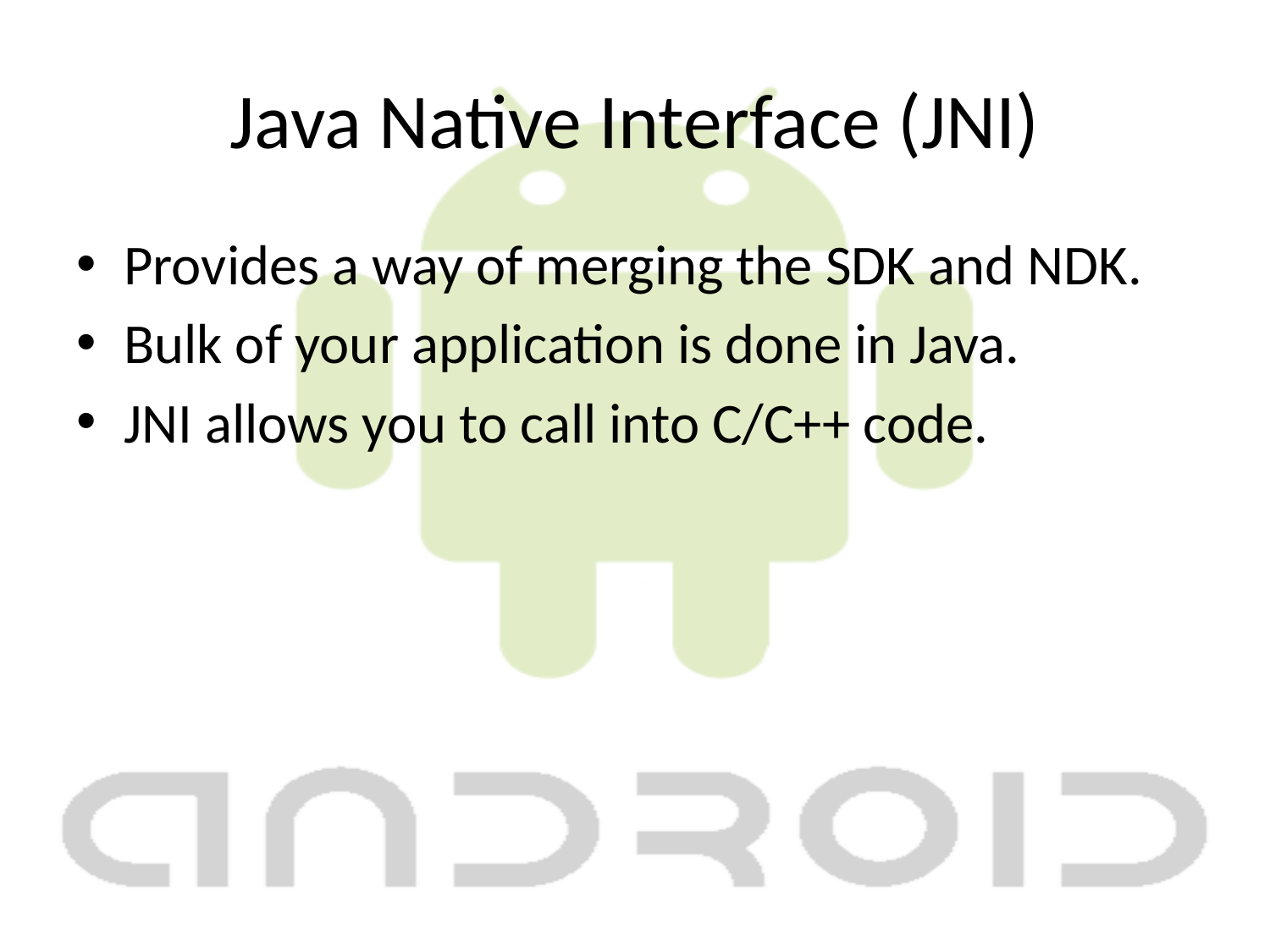

# Java Native Interface (JNI)
Provides a way of merging the SDK and NDK.
Bulk of your application is done in Java.
JNI allows you to call into C/C++ code.